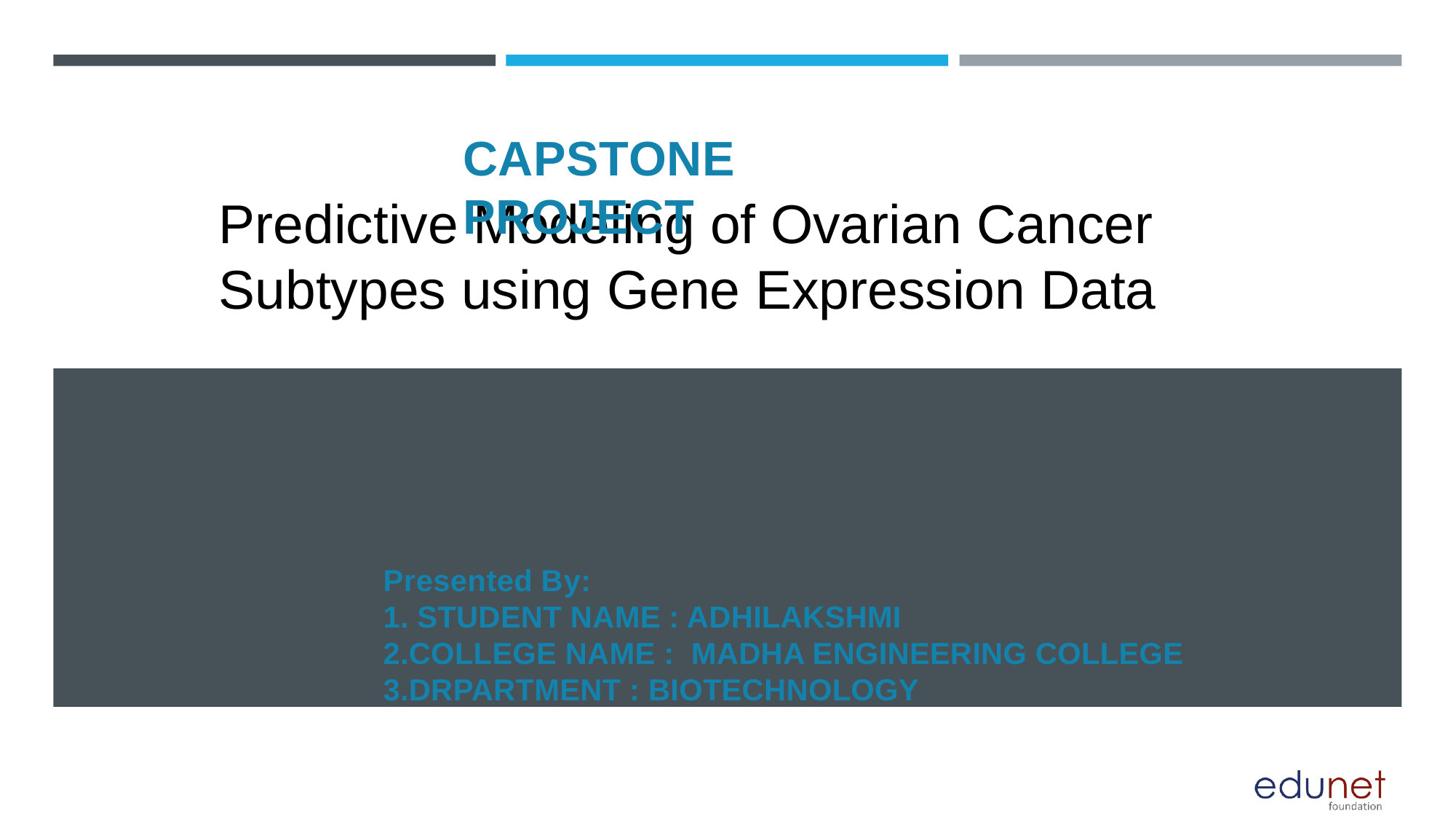

# CAPSTONE PROJECT
Predictive Modeling of Ovarian Cancer Subtypes using Gene Expression Data

Presented By:
1. STUDENT NAME : ADHILAKSHMI
2.COLLEGE NAME :  MADHA ENGINEERING COLLEGE
3.DRPARTMENT : BIOTECHNOLOGY